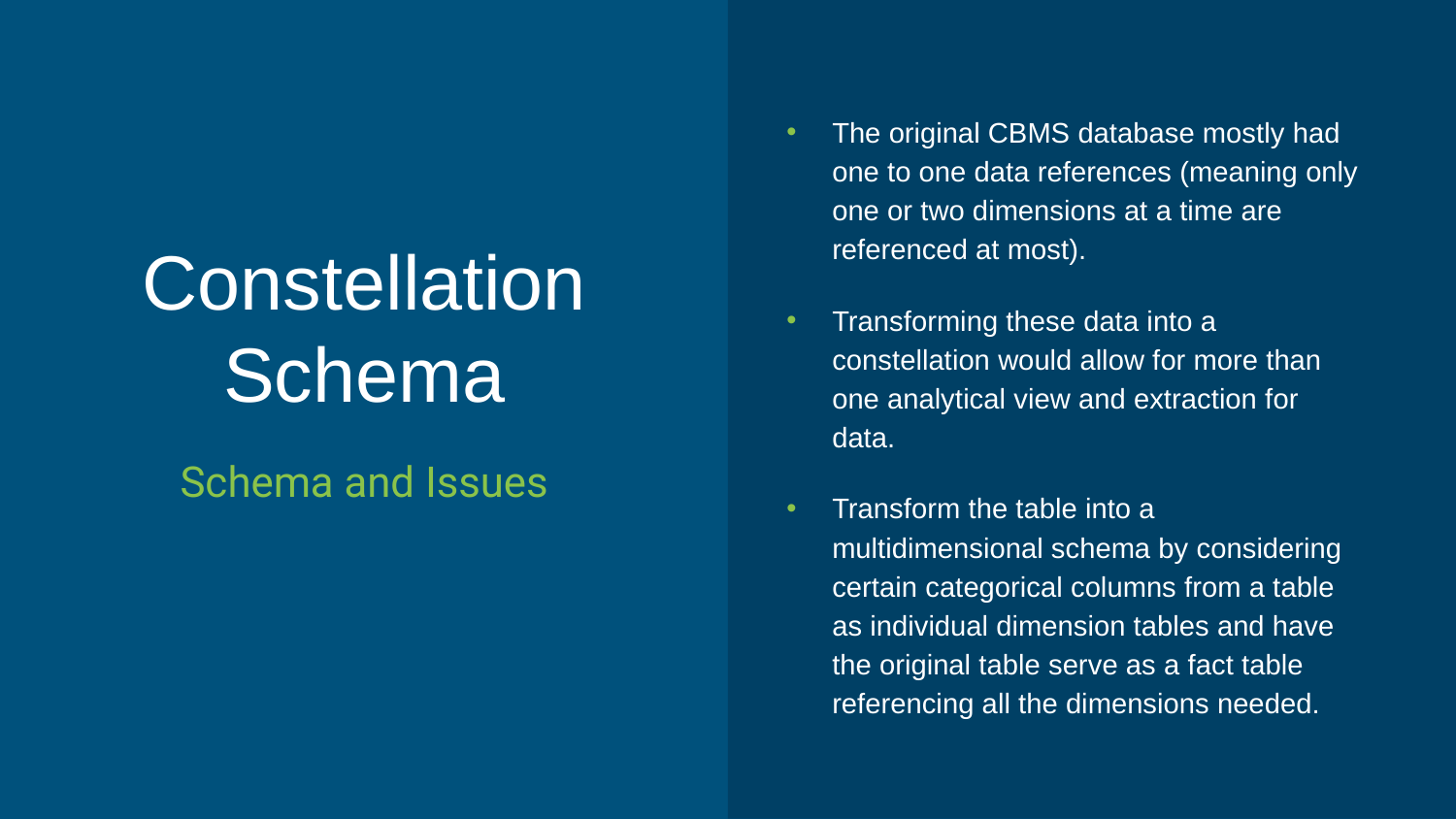

The original CBMS database mostly had one to one data references (meaning only one or two dimensions at a time are referenced at most).
Transforming these data into a constellation would allow for more than one analytical view and extraction for data.
Transform the table into a multidimensional schema by considering certain categorical columns from a table as individual dimension tables and have the original table serve as a fact table referencing all the dimensions needed.

# Constellation Schema
Schema and Issues